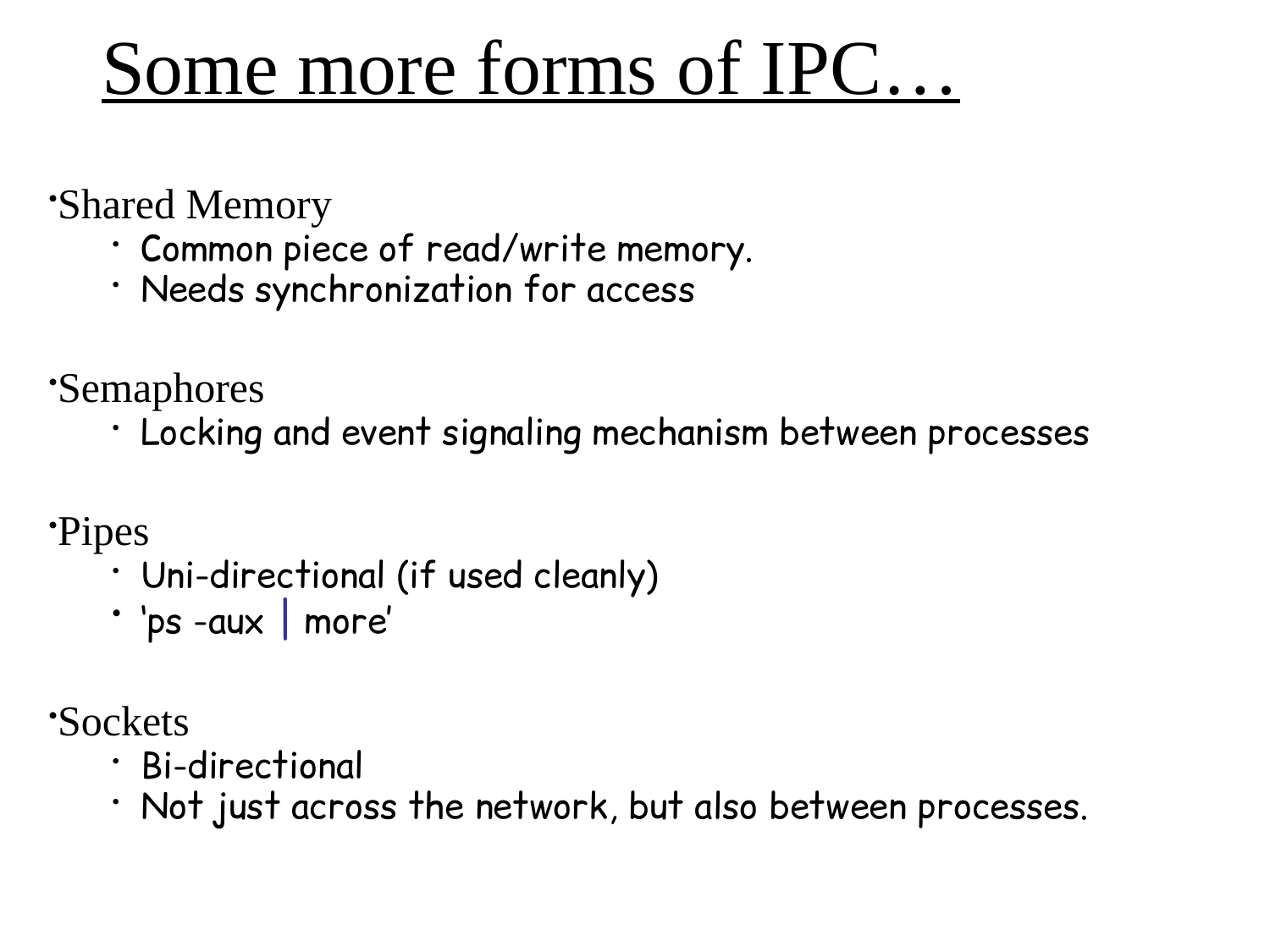

# Some more forms of IPC…
Shared Memory
Common piece of read/write memory.
Needs synchronization for access

Semaphores
Locking and event signaling mechanism between processes

Pipes
Uni-directional (if used cleanly)
‘ps -aux | more’

Sockets
Bi-directional
Not just across the network, but also between processes.